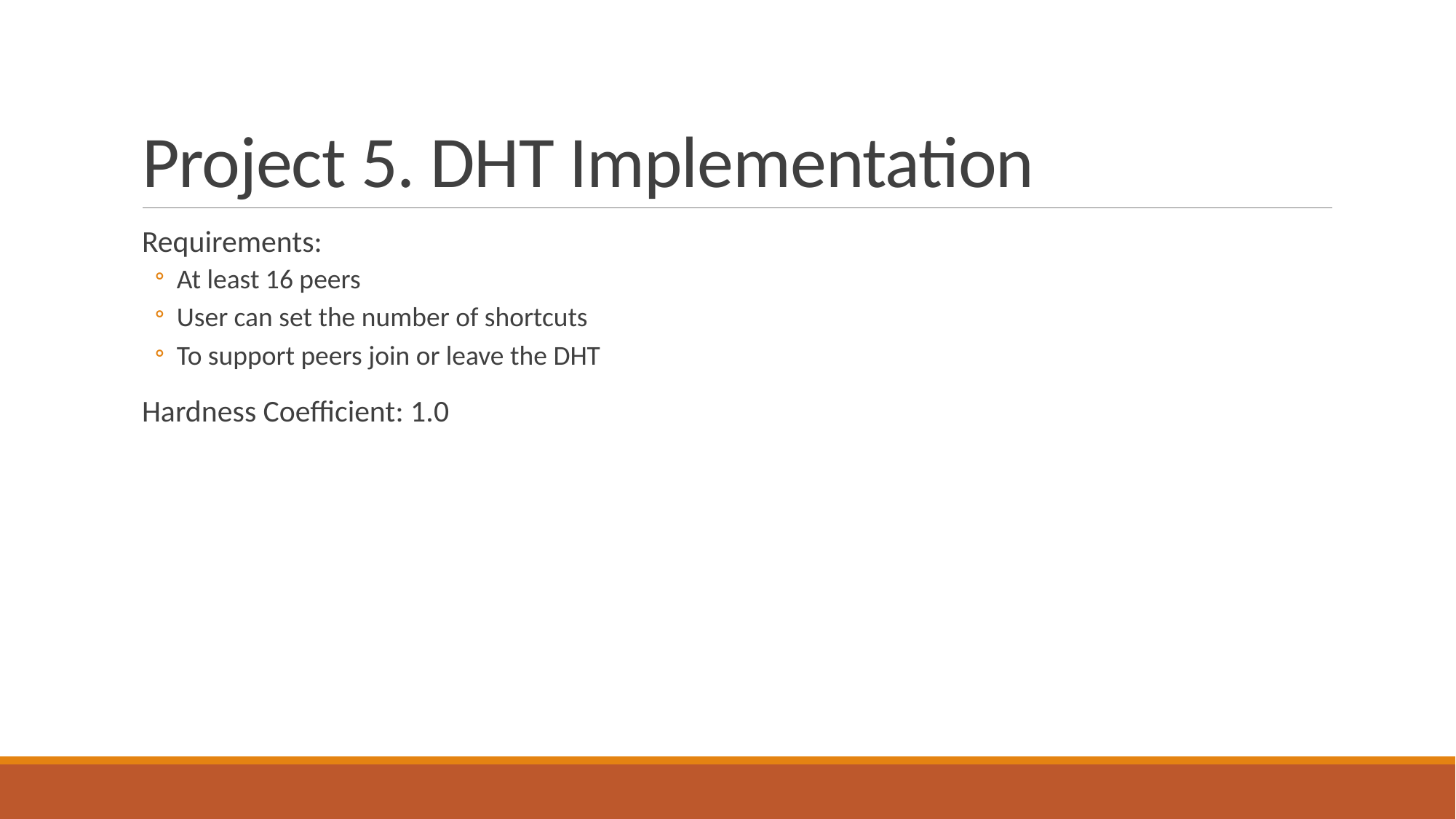

# Project 5. DHT Implementation
Requirements:
At least 16 peers
User can set the number of shortcuts
To support peers join or leave the DHT
Hardness Coefficient: 1.0